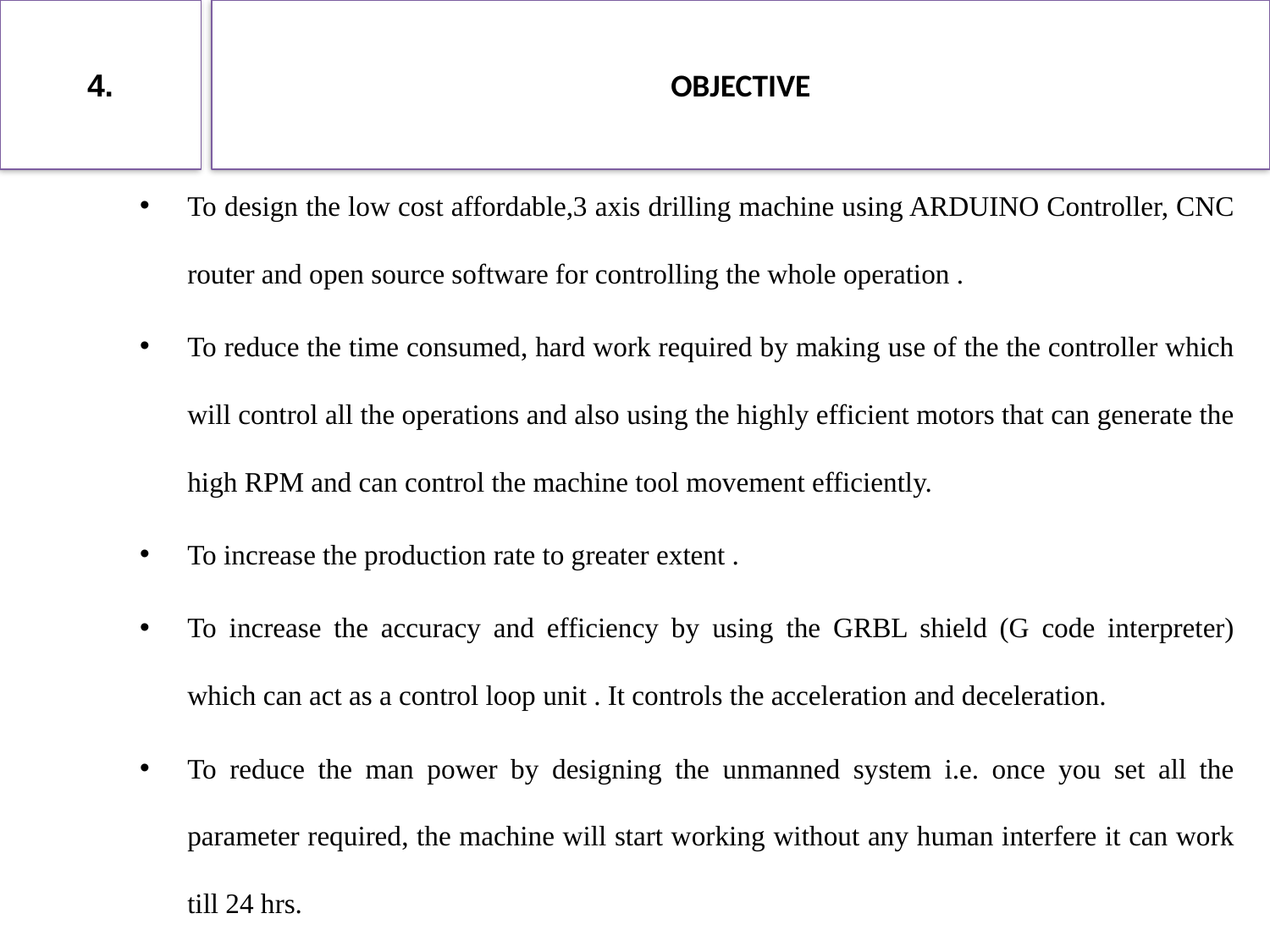

4.
OBJECTIVE
#
To design the low cost affordable,3 axis drilling machine using ARDUINO Controller, CNC router and open source software for controlling the whole operation .
To reduce the time consumed, hard work required by making use of the the controller which will control all the operations and also using the highly efficient motors that can generate the high RPM and can control the machine tool movement efficiently.
To increase the production rate to greater extent .
To increase the accuracy and efficiency by using the GRBL shield (G code interpreter) which can act as a control loop unit . It controls the acceleration and deceleration.
To reduce the man power by designing the unmanned system i.e. once you set all the parameter required, the machine will start working without any human interfere it can work till 24 hrs.